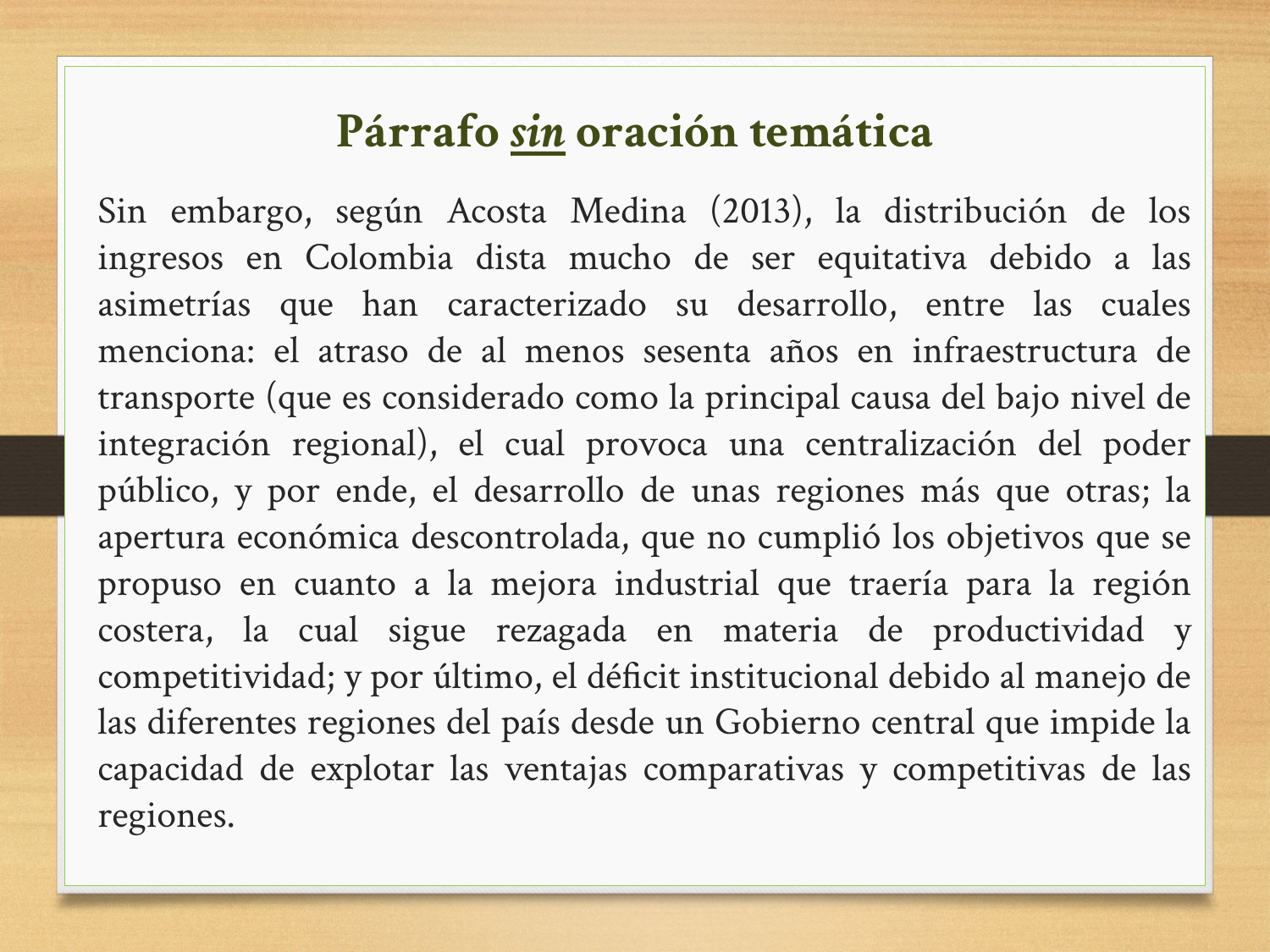

Sin embargo, según Acosta Medina (2013), la distribución de los ingresos en Colombia dista mucho de ser equitativa debido a las asimetrías que han caracterizado su desarrollo, entre las cuales menciona: el atraso de al menos sesenta años en infraestructura de transporte (que es considerado como la principal causa del bajo nivel de integración regional), el cual provoca una centralización del poder público, y por ende, el desarrollo de unas regiones más que otras; la apertura económica descontrolada, que no cumplió los objetivos que se propuso en cuanto a la mejora industrial que traería para la región costera, la cual sigue rezagada en materia de productividad y competitividad; y por último, el déficit institucional debido al manejo de las diferentes regiones del país desde un Gobierno central que impide la capacidad de explotar las ventajas comparativas y competitivas de las regiones.

Párrafo sin oración temática
# Párrafo